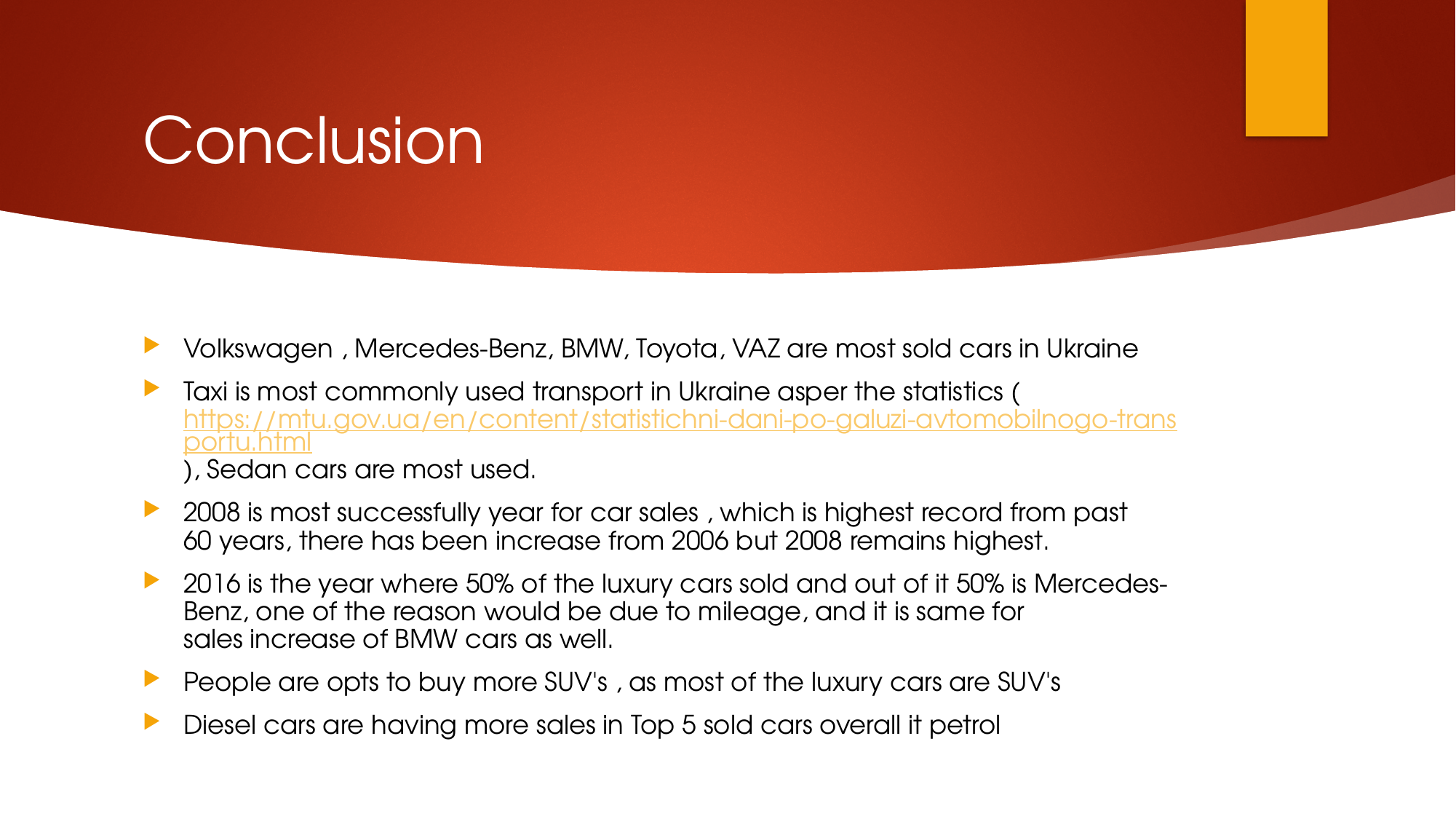

# Conclusion

Volkswagen , Mercedes-Benz, BMW, Toyota, VAZ are most sold cars in Ukraine
Taxi is most commonly used transport in Ukraine asper the statistics (https://mtu.gov.ua/en/content/statistichni-dani-po-galuzi-avtomobilnogo-transportu.html), Sedan cars are most used.
2008 is most successfully year for car sales , which is highest record from past 60 years, there has been increase from 2006 but 2008 remains highest.
2016 is the year where 50% of the luxury cars sold and out of it 50% is Mercedes-Benz, one of the reason would be due to mileage, and it is same for sales increase of BMW cars as well.
People are opts to buy more SUV's , as most of the luxury cars are SUV's
Diesel cars are having more sales in Top 5 sold cars overall it petrol